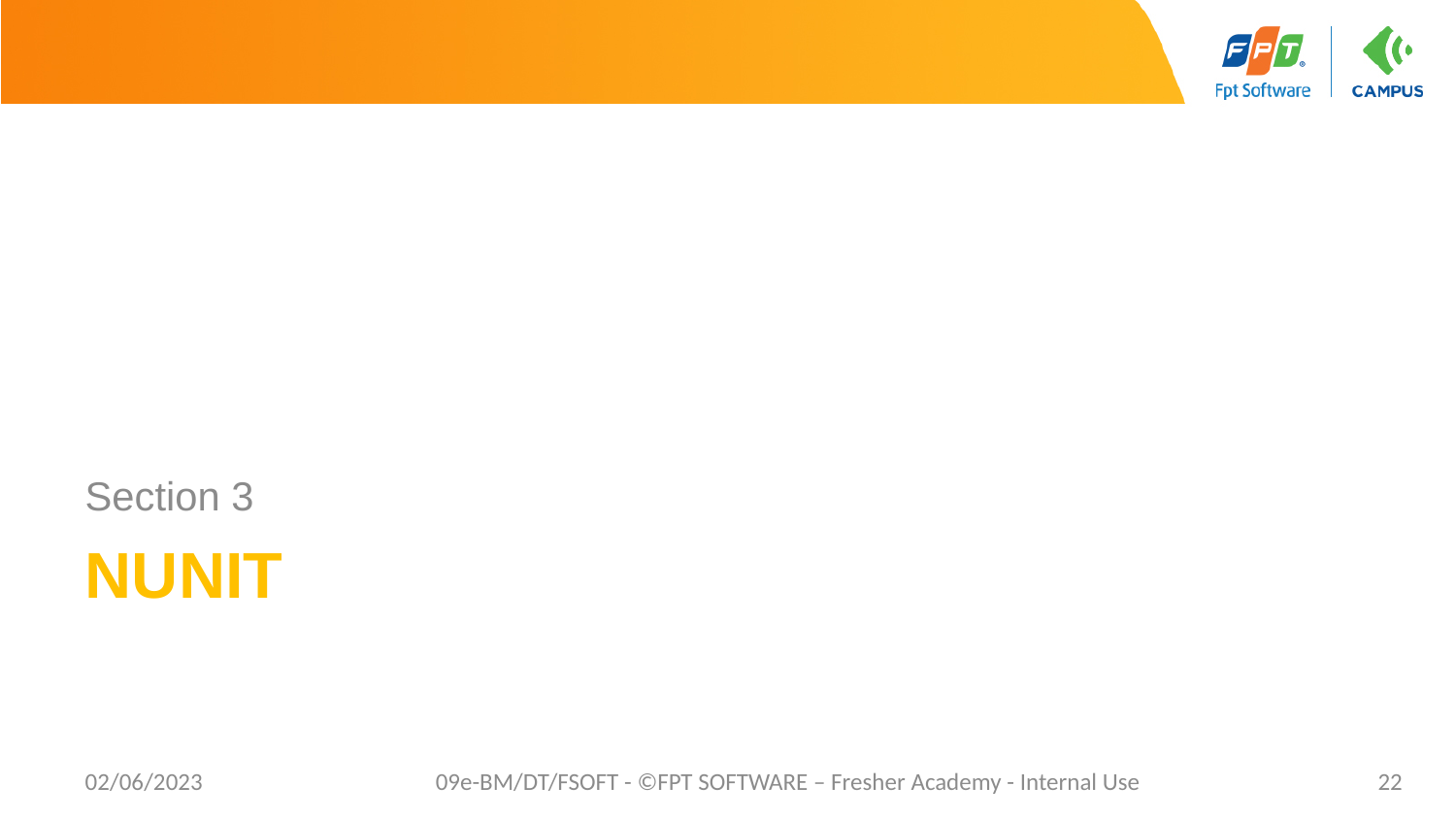

Section 3
# NUnit
02/06/2023
09e-BM/DT/FSOFT - ©FPT SOFTWARE – Fresher Academy - Internal Use
22